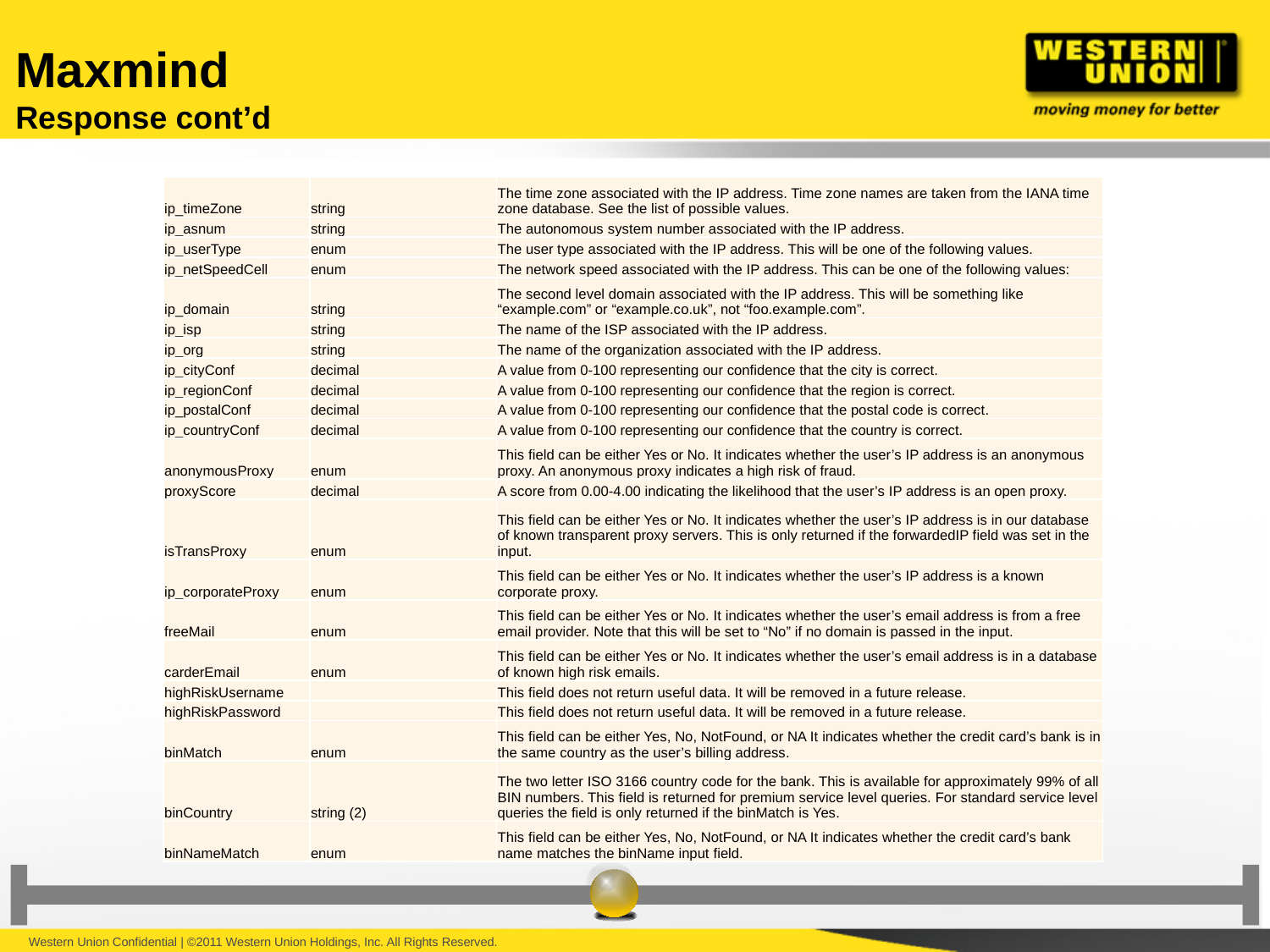

Maxmind
Response cont’d
| ip\_timeZone | string | The time zone associated with the IP address. Time zone names are taken from the IANA time zone database. See the list of possible values. |
| --- | --- | --- |
| ip\_asnum | string | The autonomous system number associated with the IP address. |
| ip\_userType | enum | The user type associated with the IP address. This will be one of the following values. |
| ip\_netSpeedCell | enum | The network speed associated with the IP address. This can be one of the following values: |
| ip\_domain | string | The second level domain associated with the IP address. This will be something like “example.com” or “example.co.uk”, not “foo.example.com”. |
| ip\_isp | string | The name of the ISP associated with the IP address. |
| ip\_org | string | The name of the organization associated with the IP address. |
| ip\_cityConf | decimal | A value from 0-100 representing our confidence that the city is correct. |
| ip\_regionConf | decimal | A value from 0-100 representing our confidence that the region is correct. |
| ip\_postalConf | decimal | A value from 0-100 representing our confidence that the postal code is correct. |
| ip\_countryConf | decimal | A value from 0-100 representing our confidence that the country is correct. |
| anonymousProxy | enum | This field can be either Yes or No. It indicates whether the user’s IP address is an anonymous proxy. An anonymous proxy indicates a high risk of fraud. |
| proxyScore | decimal | A score from 0.00-4.00 indicating the likelihood that the user’s IP address is an open proxy. |
| isTransProxy | enum | This field can be either Yes or No. It indicates whether the user’s IP address is in our database of known transparent proxy servers. This is only returned if the forwardedIP field was set in the input. |
| ip\_corporateProxy | enum | This field can be either Yes or No. It indicates whether the user’s IP address is a known corporate proxy. |
| freeMail | enum | This field can be either Yes or No. It indicates whether the user’s email address is from a free email provider. Note that this will be set to “No” if no domain is passed in the input. |
| carderEmail | enum | This field can be either Yes or No. It indicates whether the user’s email address is in a database of known high risk emails. |
| highRiskUsername |  | This field does not return useful data. It will be removed in a future release. |
| highRiskPassword |  | This field does not return useful data. It will be removed in a future release. |
| binMatch | enum | This field can be either Yes, No, NotFound, or NA It indicates whether the credit card’s bank is in the same country as the user’s billing address. |
| binCountry | string (2) | The two letter ISO 3166 country code for the bank. This is available for approximately 99% of all BIN numbers. This field is returned for premium service level queries. For standard service level queries the field is only returned if the binMatch is Yes. |
| binNameMatch | enum | This field can be either Yes, No, NotFound, or NA It indicates whether the credit card’s bank name matches the binName input field. |